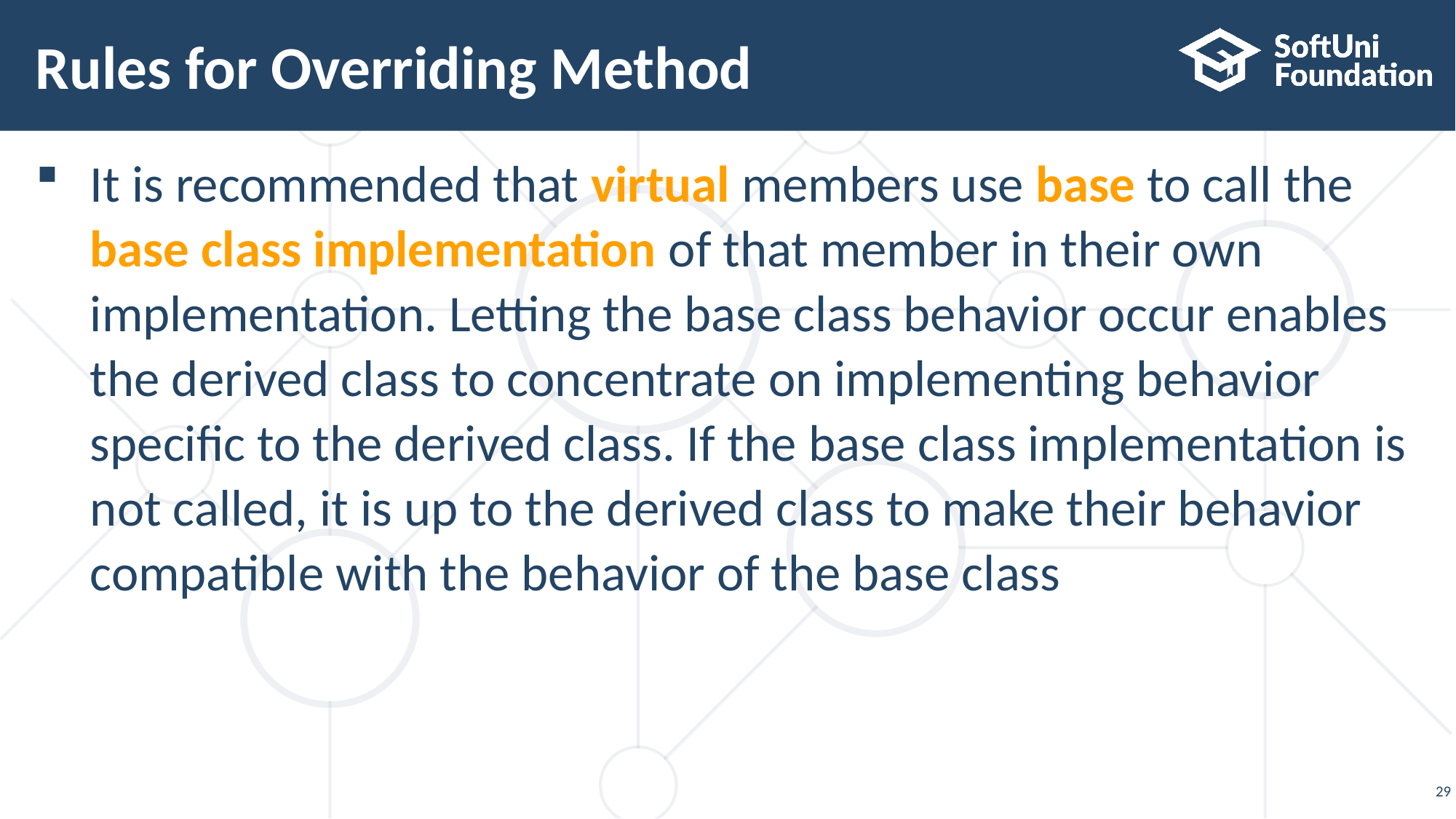

# Rules for Overriding Method
It is recommended that virtual members use base to call the
base class implementation of that member in their own
implementation. Letting the base class behavior occur enables
the derived class to concentrate on implementing behavior
specific to the derived class. If the base class implementation is not called, it is up to the derived class to make their behavior
compatible with the behavior of the base class
29